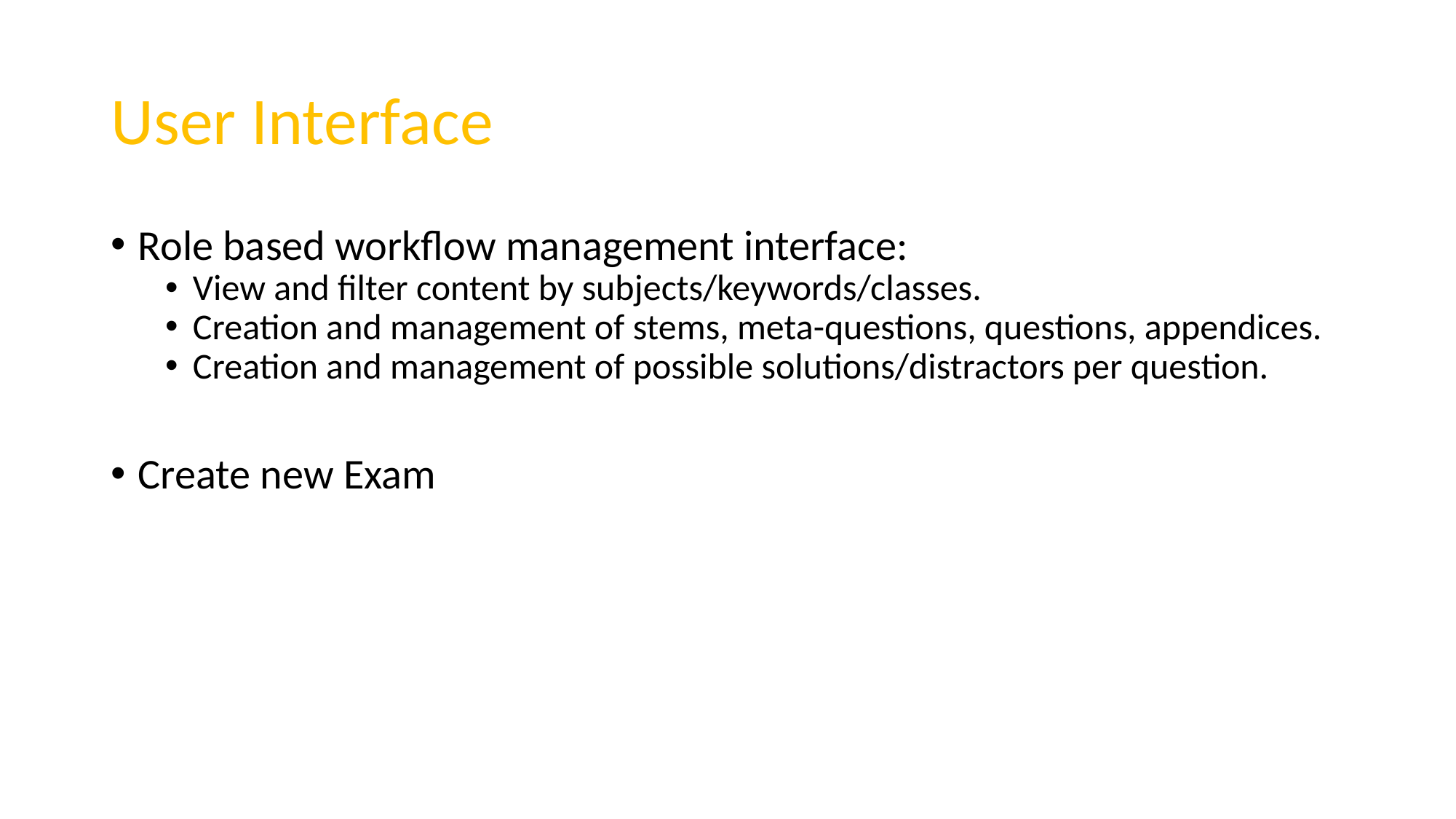

# User Interface
Role based workflow management interface:
View and filter content by subjects/keywords/classes.
Creation and management of stems, meta-questions, questions, appendices.
Creation and management of possible solutions/distractors per question.

Create new Exam